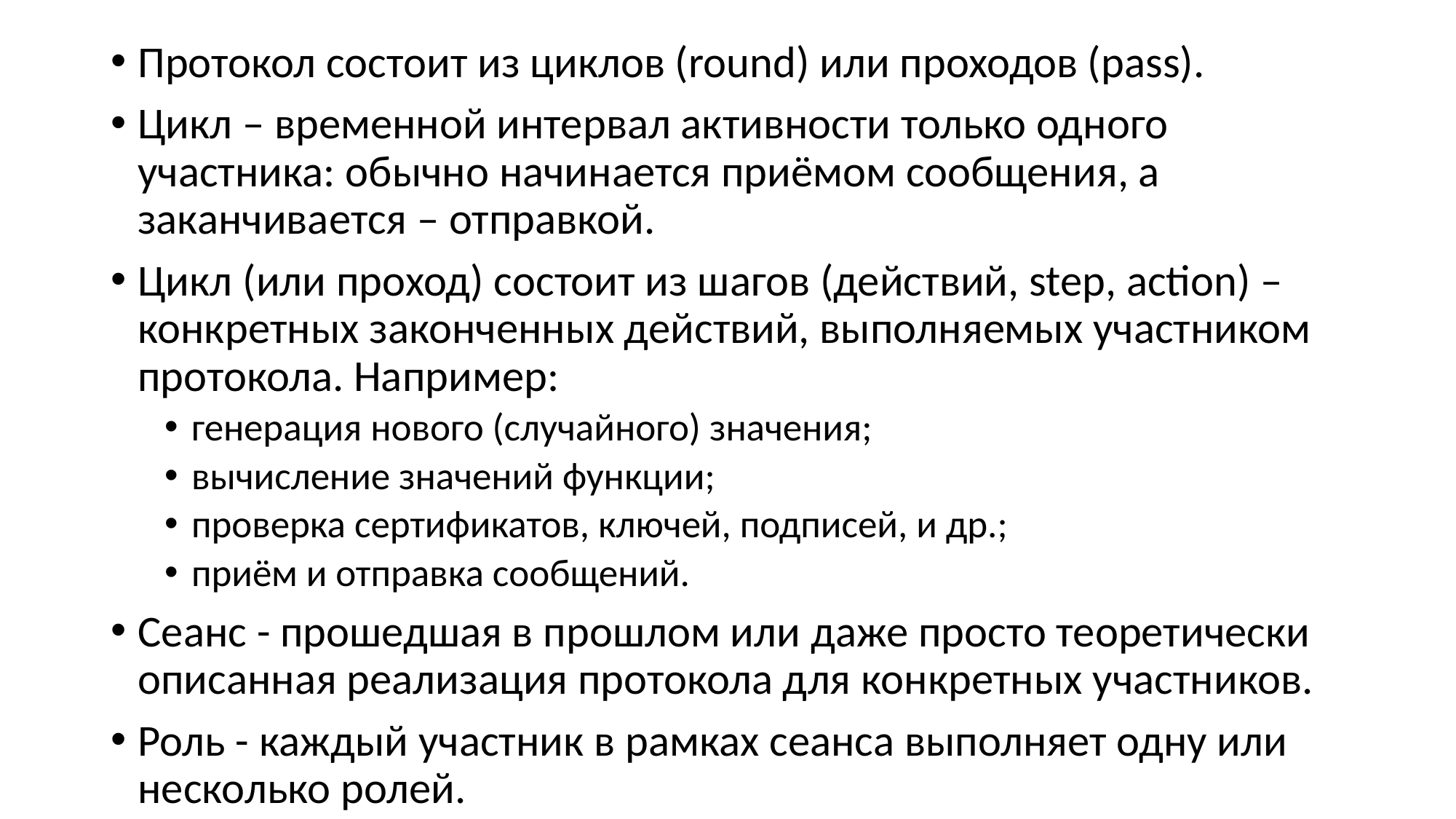

Протокол состоит из циклов (round) или проходов (pass).
Цикл – временной интервал активности только одного участника: обычно начинается приёмом сообщения, а заканчивается – отправкой.
Цикл (или проход) состоит из шагов (действий, step, action) – конкретных законченных действий, выполняемых участником протокола. Например:
генерация нового (случайного) значения;
вычисление значений функции;
проверка сертификатов, ключей, подписей, и др.;
приём и отправка сообщений.
Сеанс - прошедшая в прошлом или даже просто теоретически описанная реализация протокола для конкретных участников.
Роль - каждый участник в рамках сеанса выполняет одну или несколько ролей.